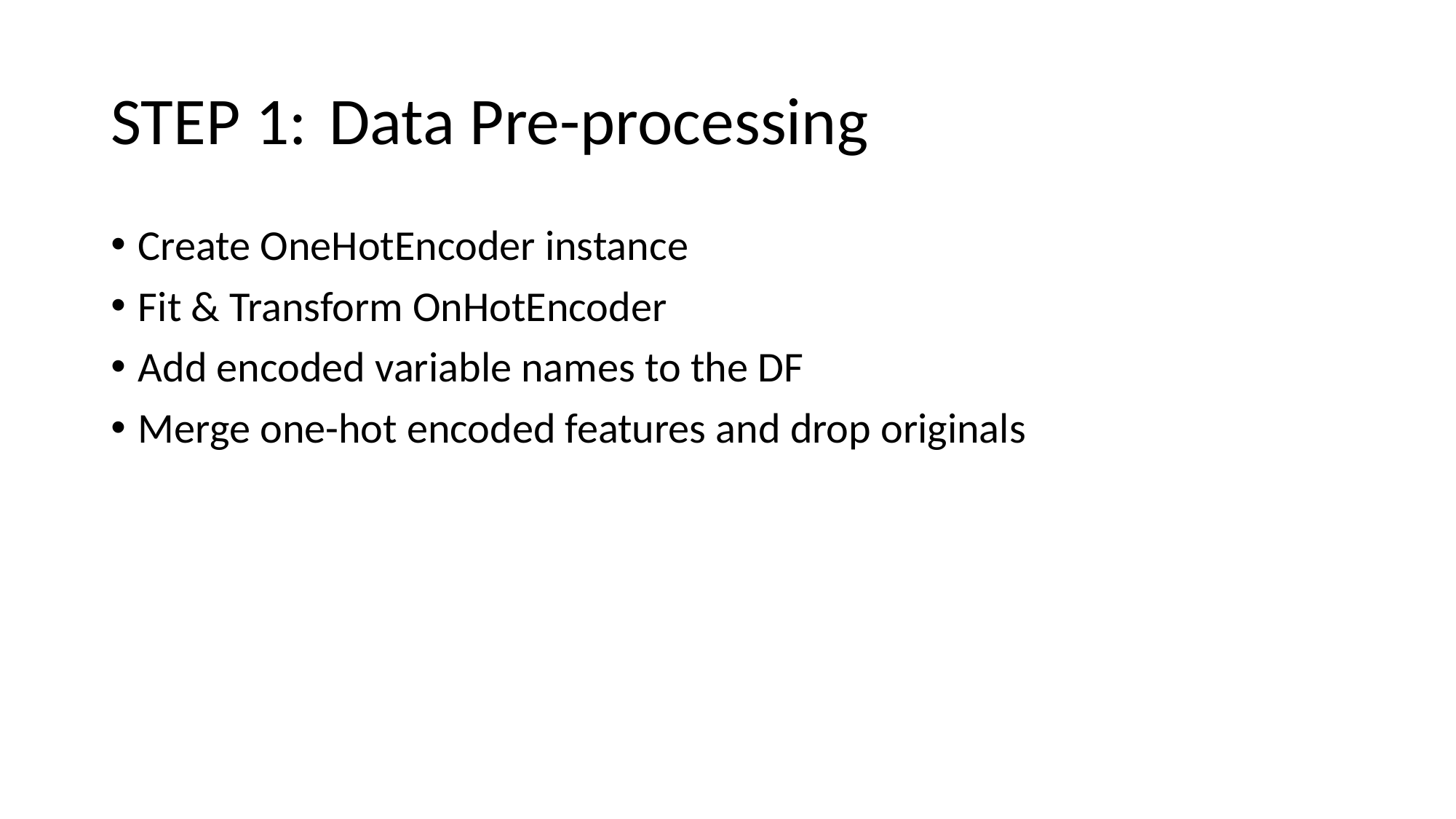

# STEP 1:	Data Pre-processing
Create OneHotEncoder instance
Fit & Transform OnHotEncoder
Add encoded variable names to the DF
Merge one-hot encoded features and drop originals